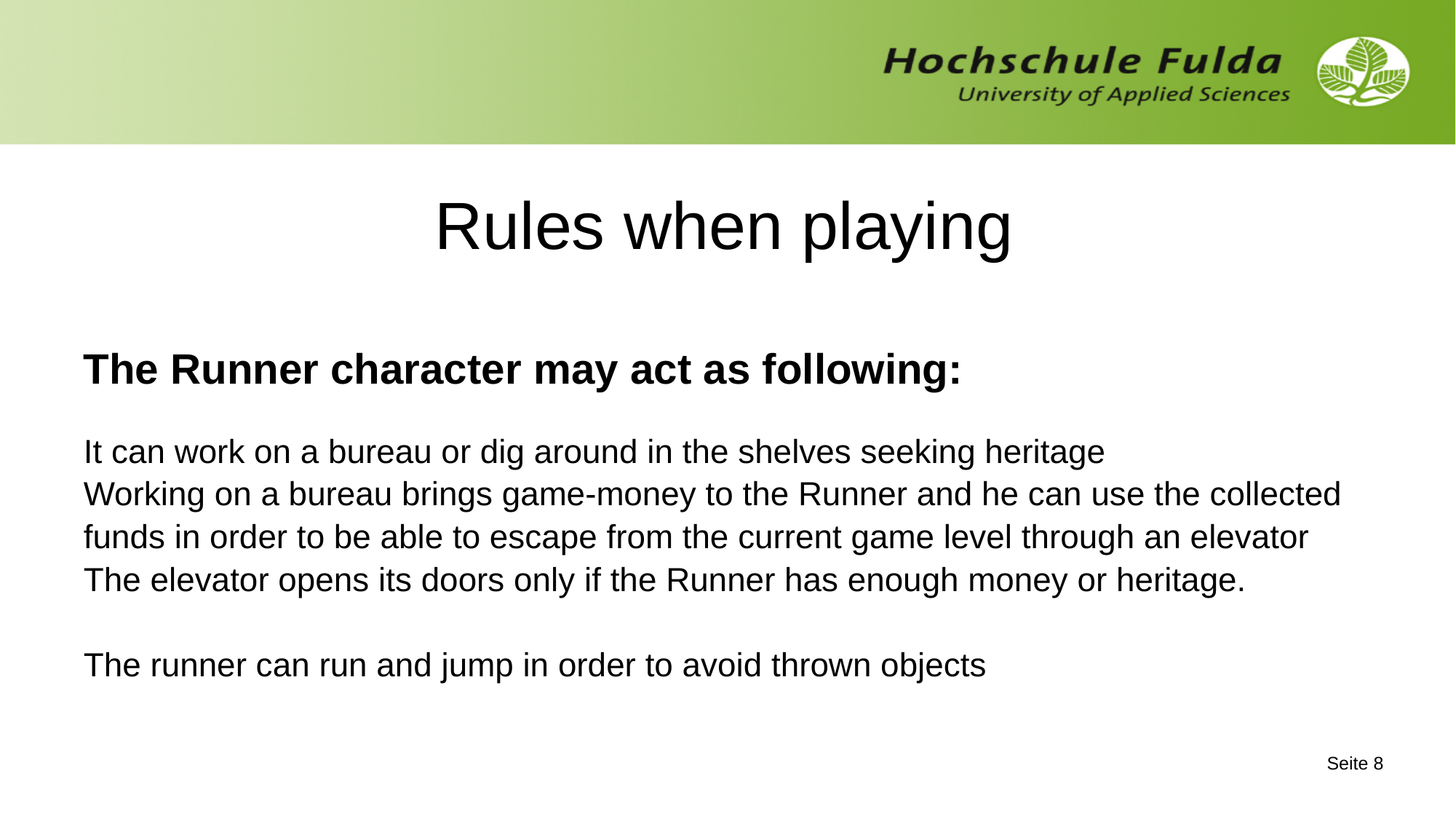

# Rules when playing

The Runner character may act as following:

It can work on a bureau or dig around in the shelves seeking heritage
Working on a bureau brings game-money to the Runner and he can use the collected
funds in order to be able to escape from the current game level through an elevator
The elevator opens its doors only if the Runner has enough money or heritage.

The runner can run and jump in order to avoid thrown objects

Seite 8